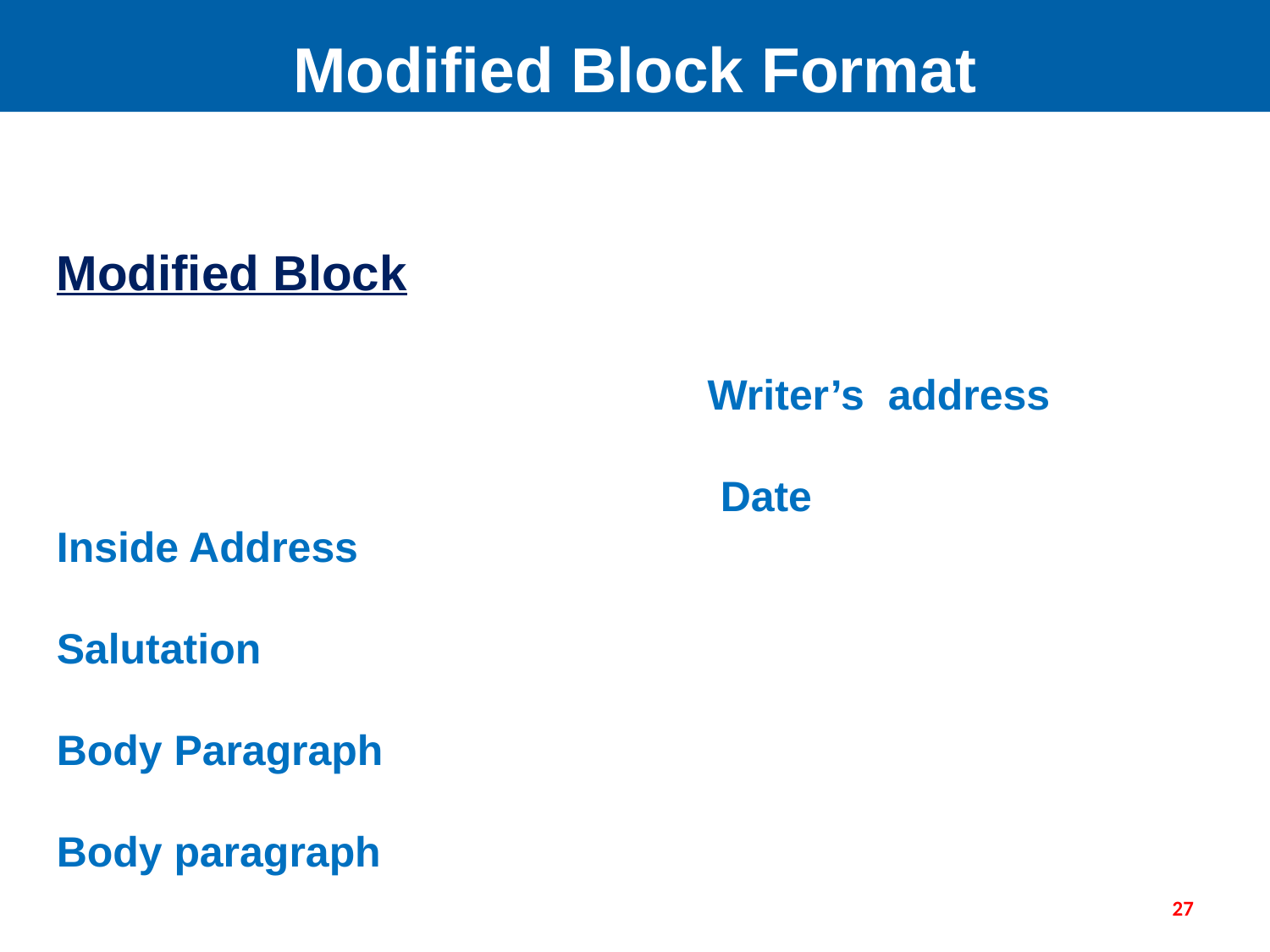

Modified Block Format

Modified Block

				               Writer’s  address
                                                        Date
Inside Address

Salutation

Body Paragraph

Body paragraph
27